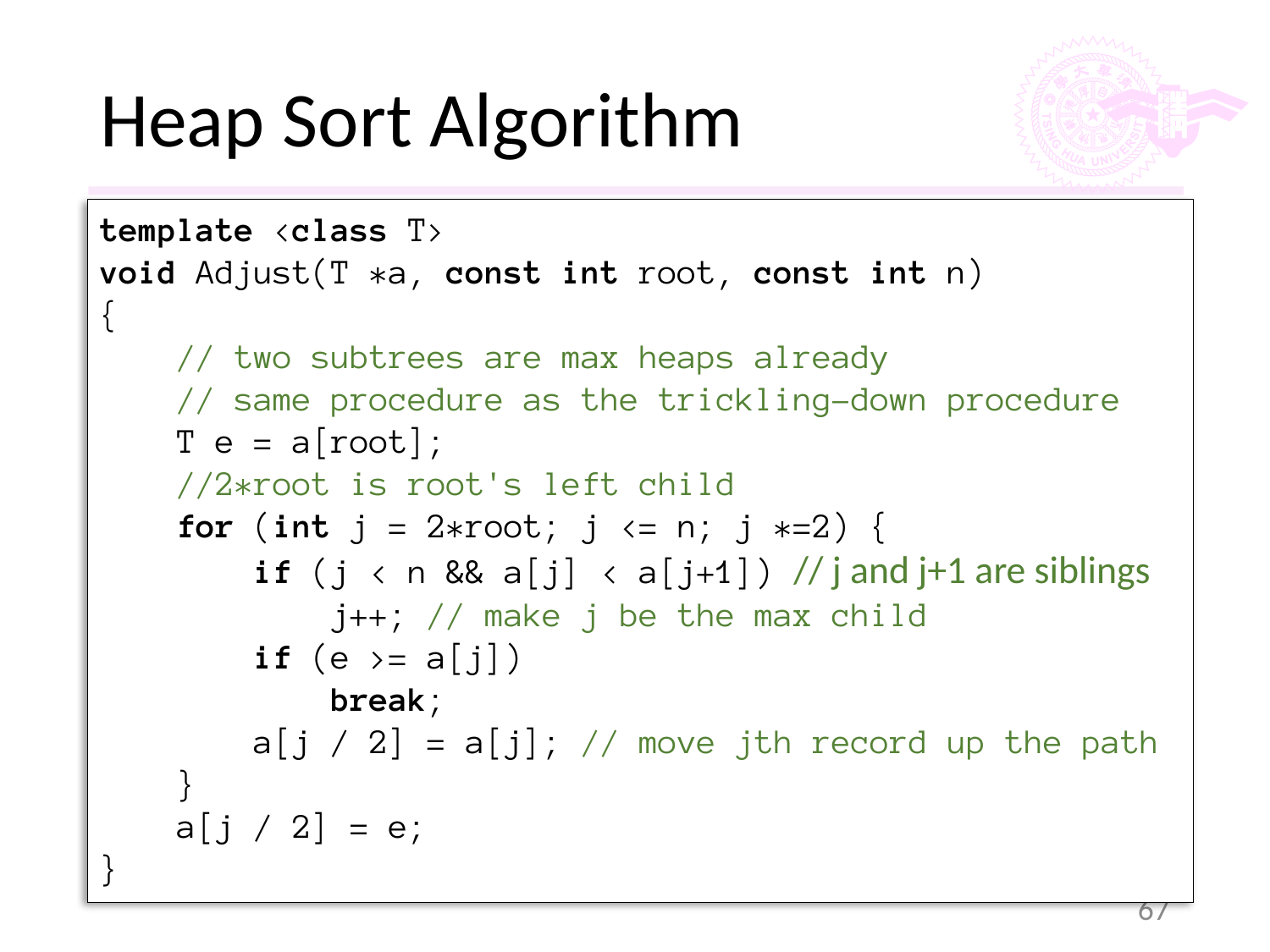

# Heap Sort Algorithm
template <class T>
void Adjust(T *a, const int root, const int n)
{
    // two subtrees are max heaps already
    // same procedure as the trickling-down procedure
    T e = a[root];
    //2*root is root's left child
    for (int j = 2*root; j <= n; j *=2) {
        if (j < n && a[j] < a[j+1]) // j and j+1 are siblings
            j++; // make j be the max child
        if (e >= a[j])
            break;
        a[j / 2] = a[j]; // move jth record up the path
    }
    a[j / 2] = e;
}

67